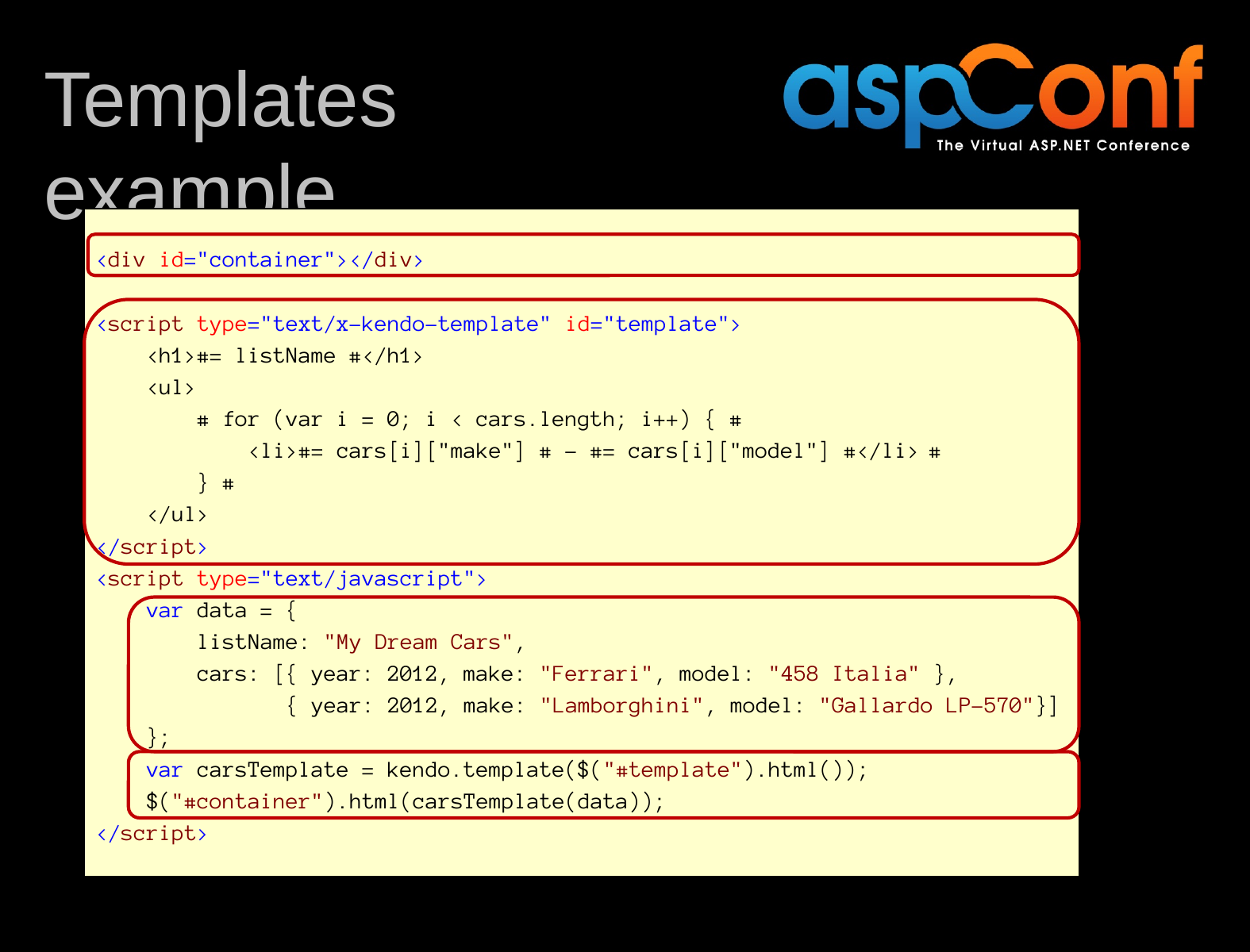

# Templates example
<div id="container"></div>

<script type="text/x-kendo-template" id="template">
    <h1>#= listName #</h1>
    <ul>
        # for (var i = 0; i < cars.length; i++) { #
            <li>#= cars[i]["make"] # - #= cars[i]["model"] #</li>	#
        } #
    </ul>
</script>
<script type="text/javascript">
    var data = {
        listName: "My Dream Cars",
        cars: [{ year: 2012, make: "Ferrari", model: "458 Italia" },
               { year: 2012, make: "Lamborghini", model: "Gallardo LP-570"}]
    };
    var carsTemplate = kendo.template($("#template").html());
    $("#container").html(carsTemplate(data));
</script>